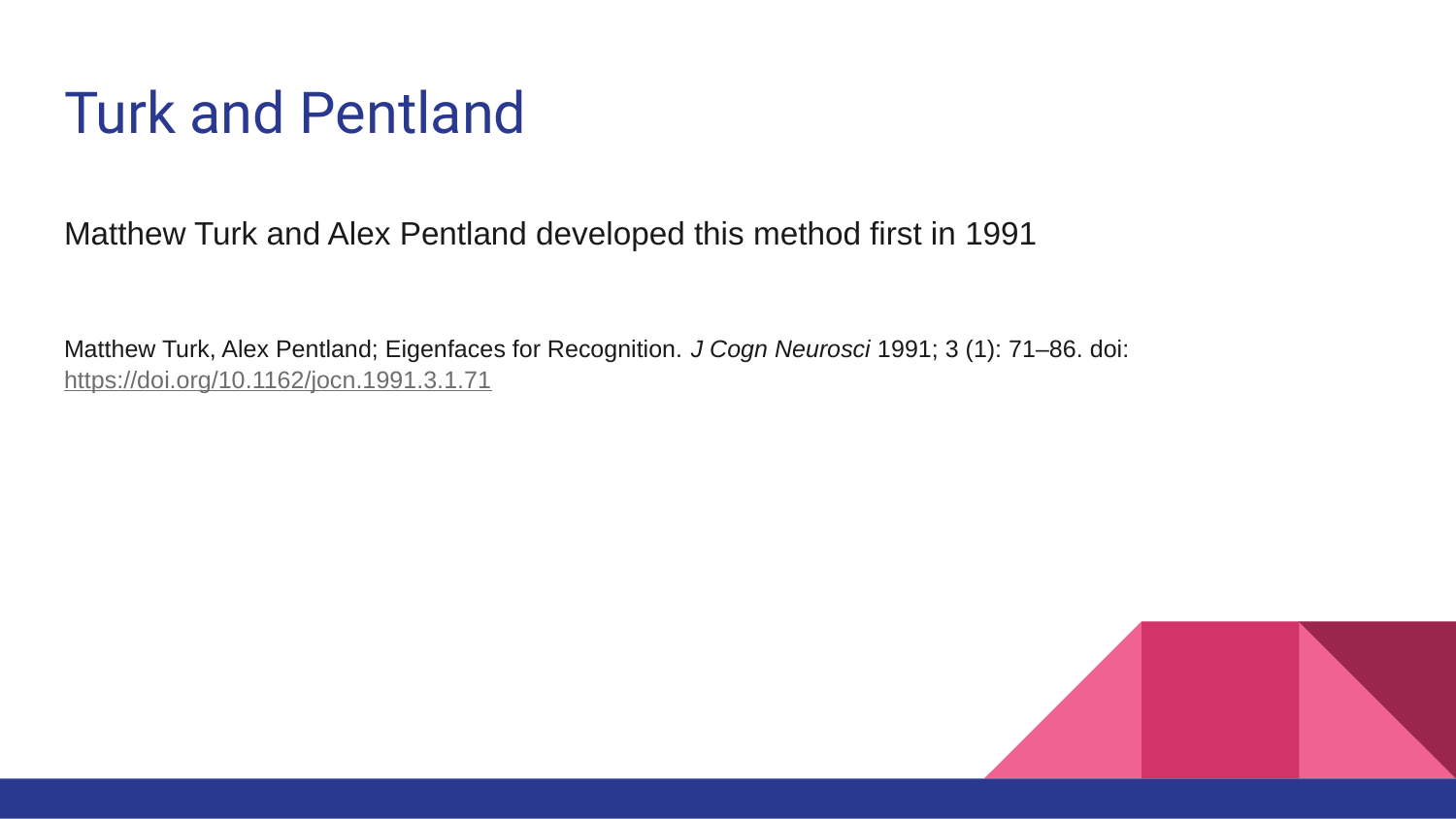

# Turk and Pentland
Matthew Turk and Alex Pentland developed this method first in 1991

Matthew Turk, Alex Pentland; Eigenfaces for Recognition. J Cogn Neurosci 1991; 3 (1): 71–86. doi: https://doi.org/10.1162/jocn.1991.3.1.71